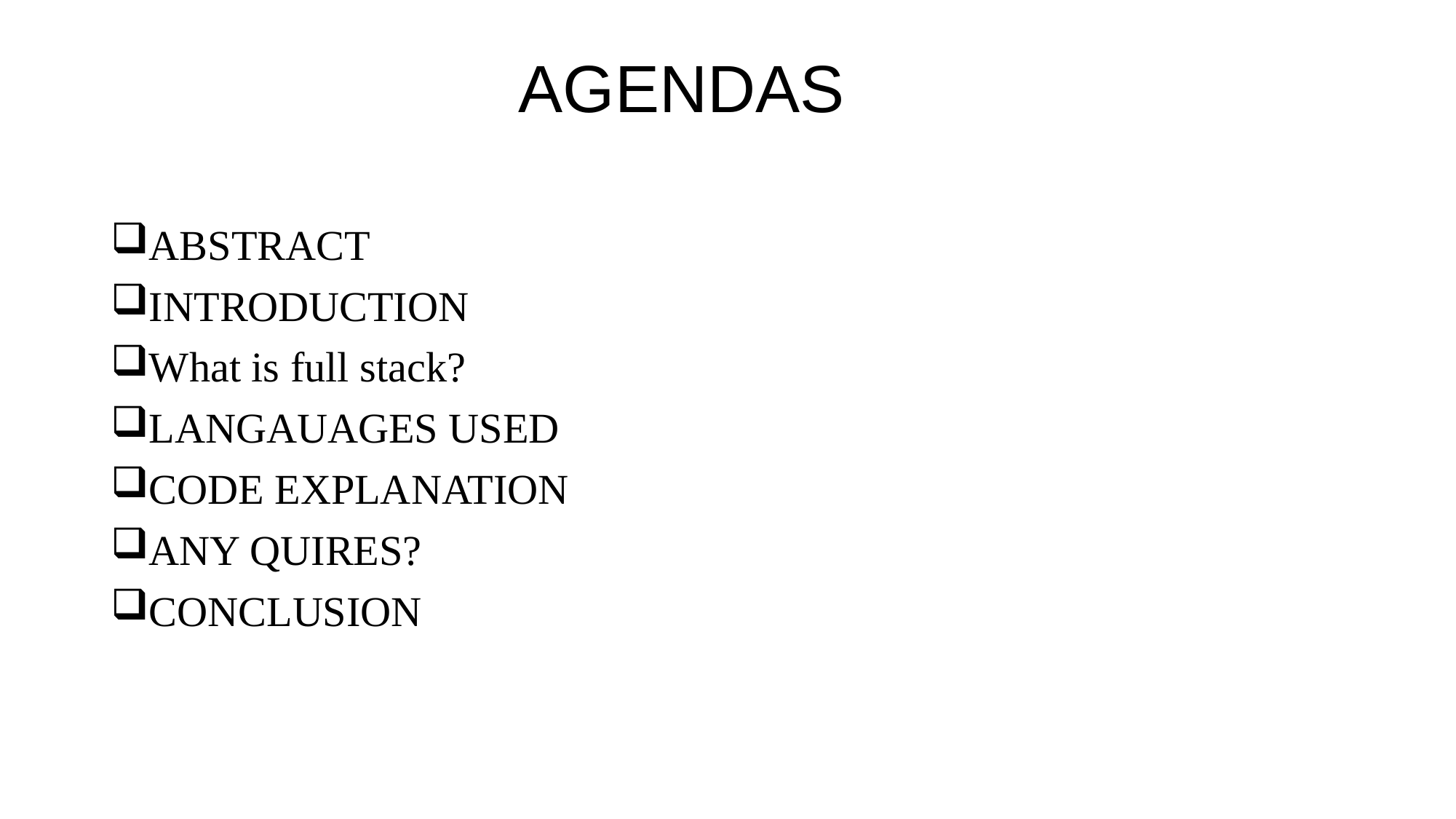

# AGENDAS
ABSTRACT
INTRODUCTION
What is full stack?
LANGAUAGES USED
CODE EXPLANATION
ANY QUIRES?
CONCLUSION